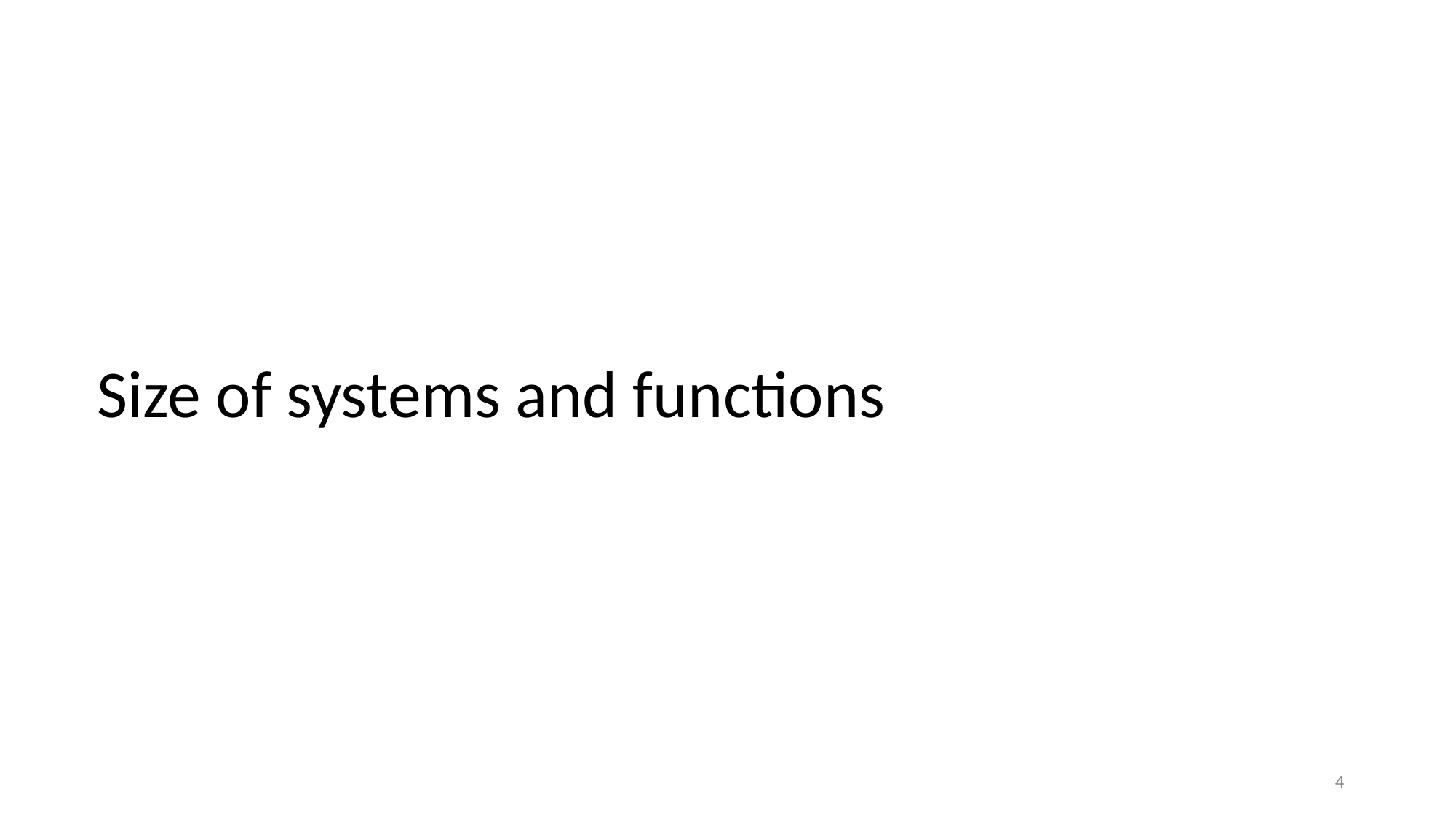

# Size of systems and functions
4